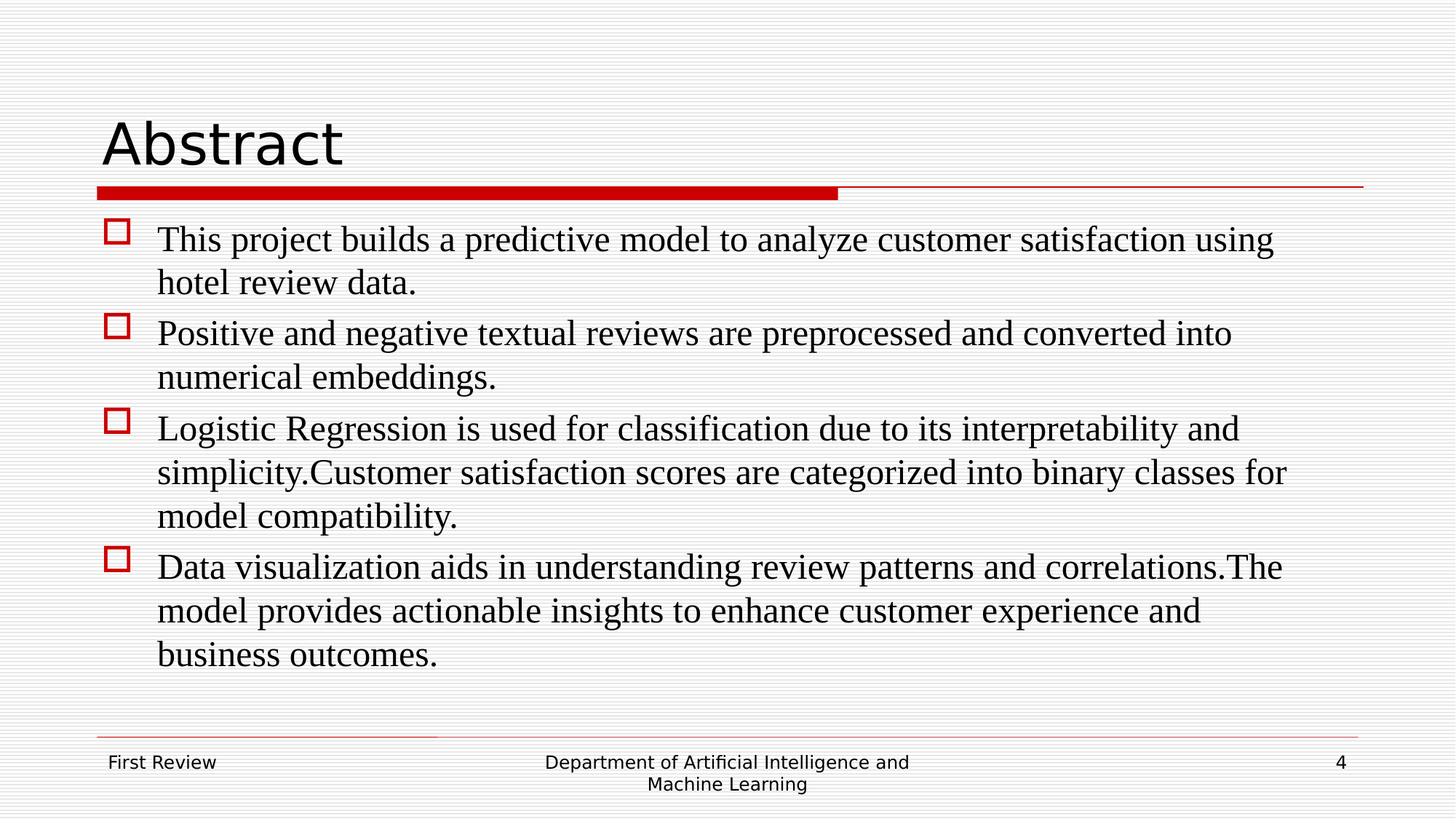

# Abstract
This project builds a predictive model to analyze customer satisfaction using hotel review data.
Positive and negative textual reviews are preprocessed and converted into numerical embeddings.
Logistic Regression is used for classification due to its interpretability and simplicity.Customer satisfaction scores are categorized into binary classes for model compatibility.
Data visualization aids in understanding review patterns and correlations.The model provides actionable insights to enhance customer experience and business outcomes.

First Review
Department of Artificial Intelligence and Machine Learning
4